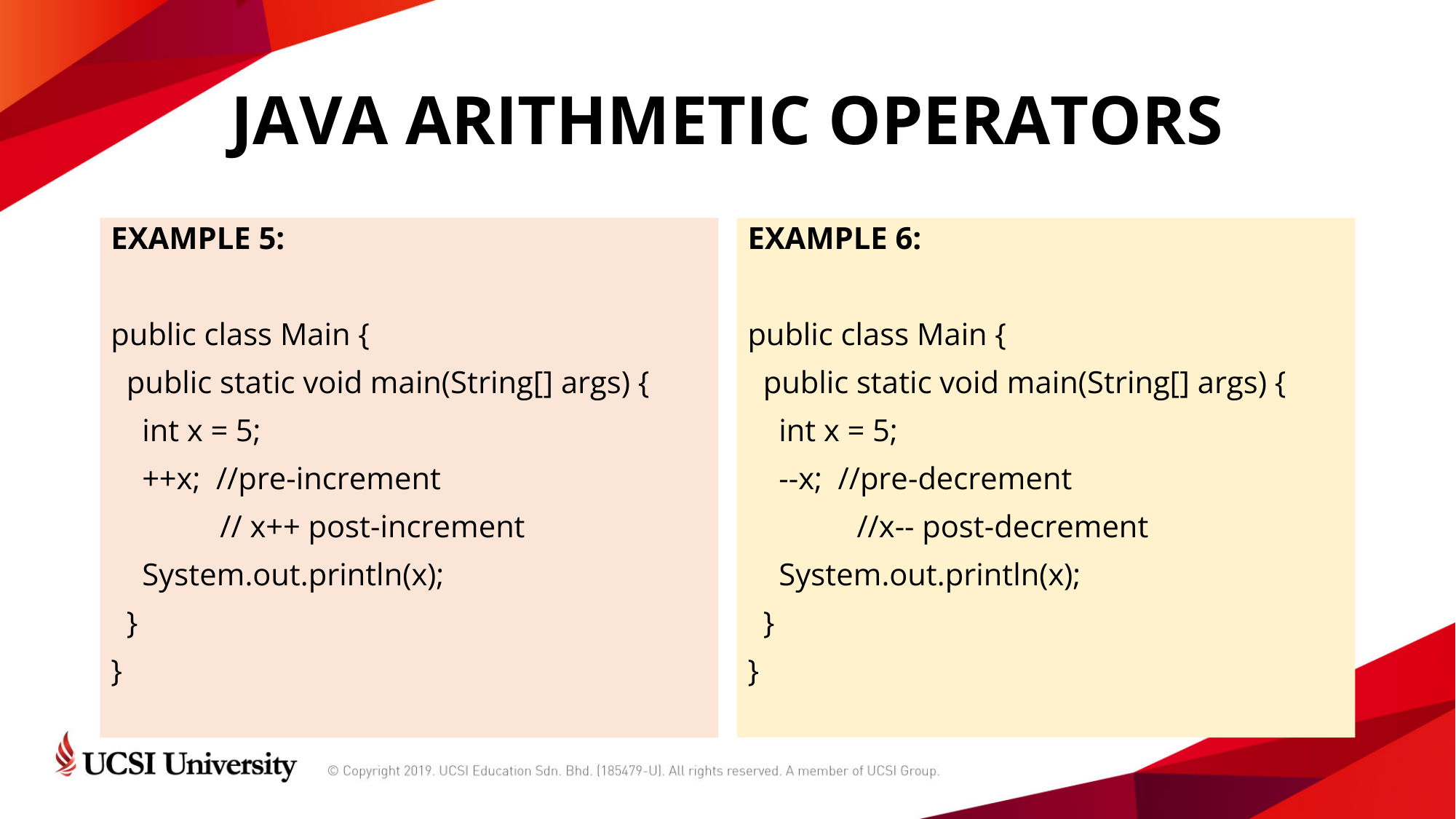

# JAVA ARITHMETIC OPERATORS
EXAMPLE 5:

public class Main {
  public static void main(String[] args) {
    int x = 5;
    ++x;  //pre-increment
	// x++ post-increment
    System.out.println(x);
  }
}
EXAMPLE 6:

public class Main {
  public static void main(String[] args) {
    int x = 5;
    --x;  //pre-decrement
	//x-- post-decrement
    System.out.println(x);
  }
}